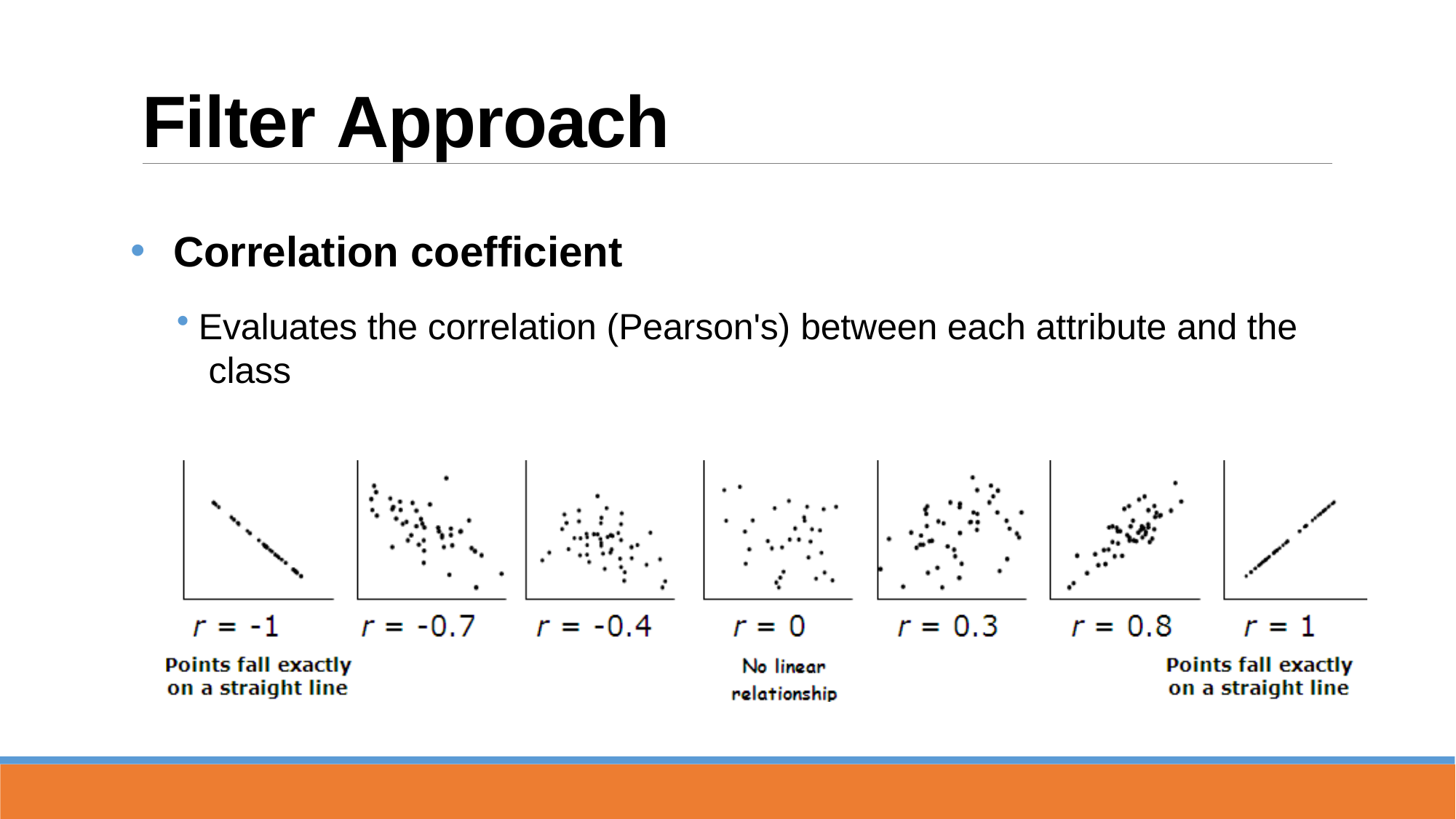

# Filter Approach
Correlation coefficient
Evaluates the correlation (Pearson's) between each attribute and the  class